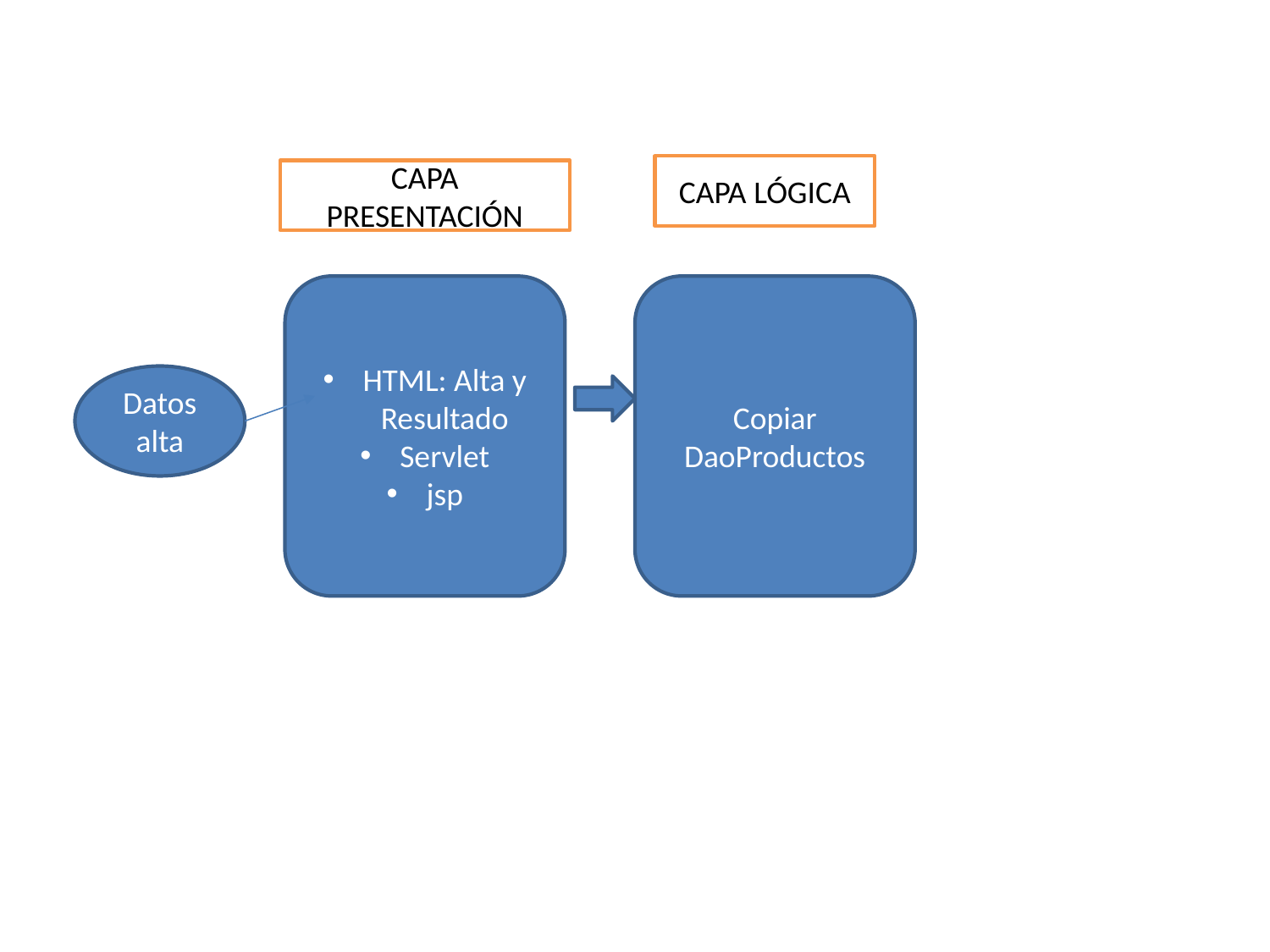

CAPA LÓGICA
CAPA PRESENTACIÓN
HTML: Alta y Resultado
Servlet
jsp
Copiar DaoProductos
Datos alta